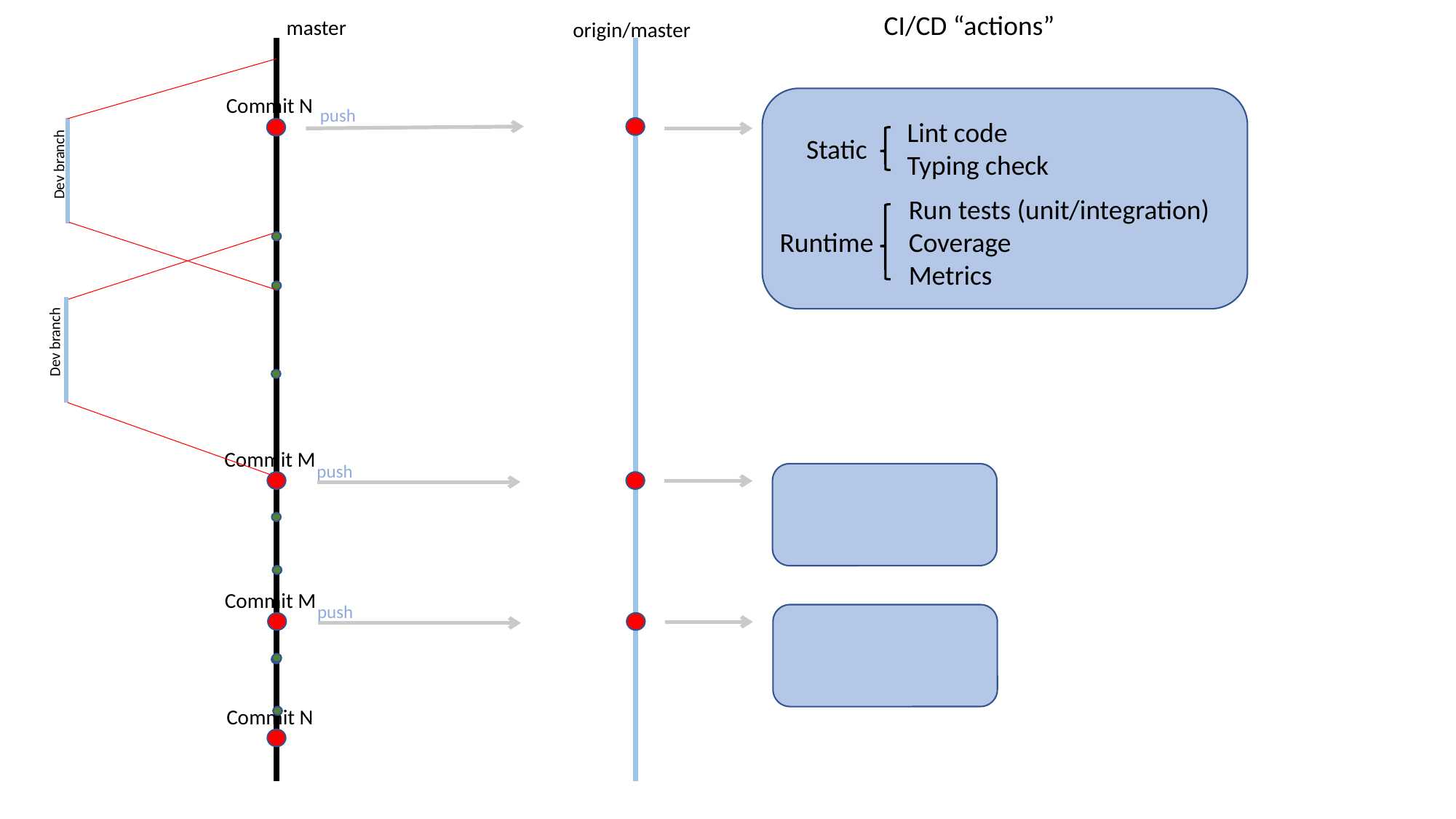

CI/CD “actions”
master
push
Commit N

push
Commit M

push
Commit M

Commit N
origin/master

Lint code
Typing check
Static

Run tests (unit/integration)
Coverage
Metrics

Runtime

Dev branch
Dev branch